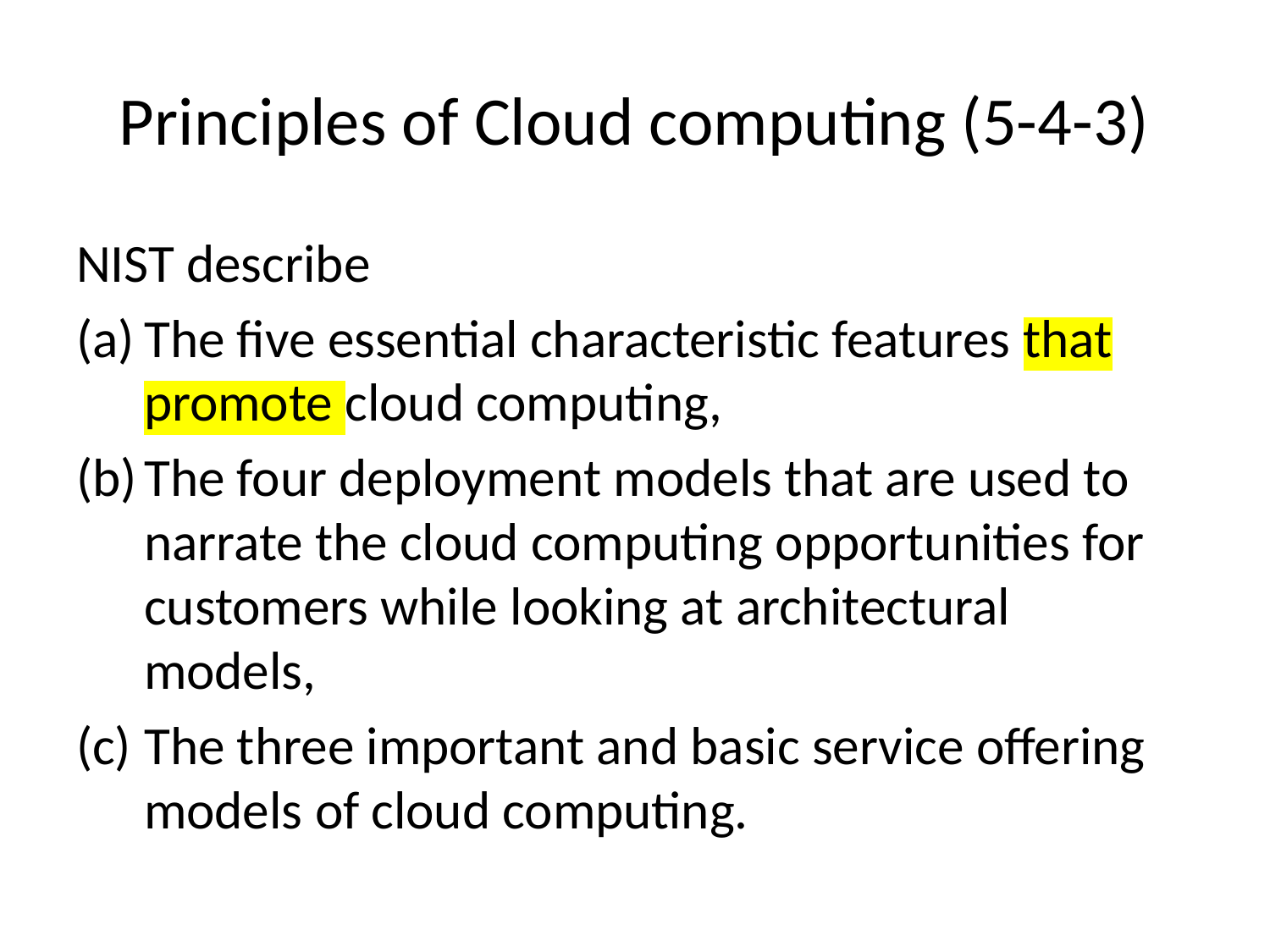

# Principles of Cloud computing (5-4-3)
NIST describe
The five essential characteristic features that promote cloud computing,
The four deployment models that are used to narrate the cloud computing opportunities for customers while looking at architectural models,
The three important and basic service offering models of cloud computing.